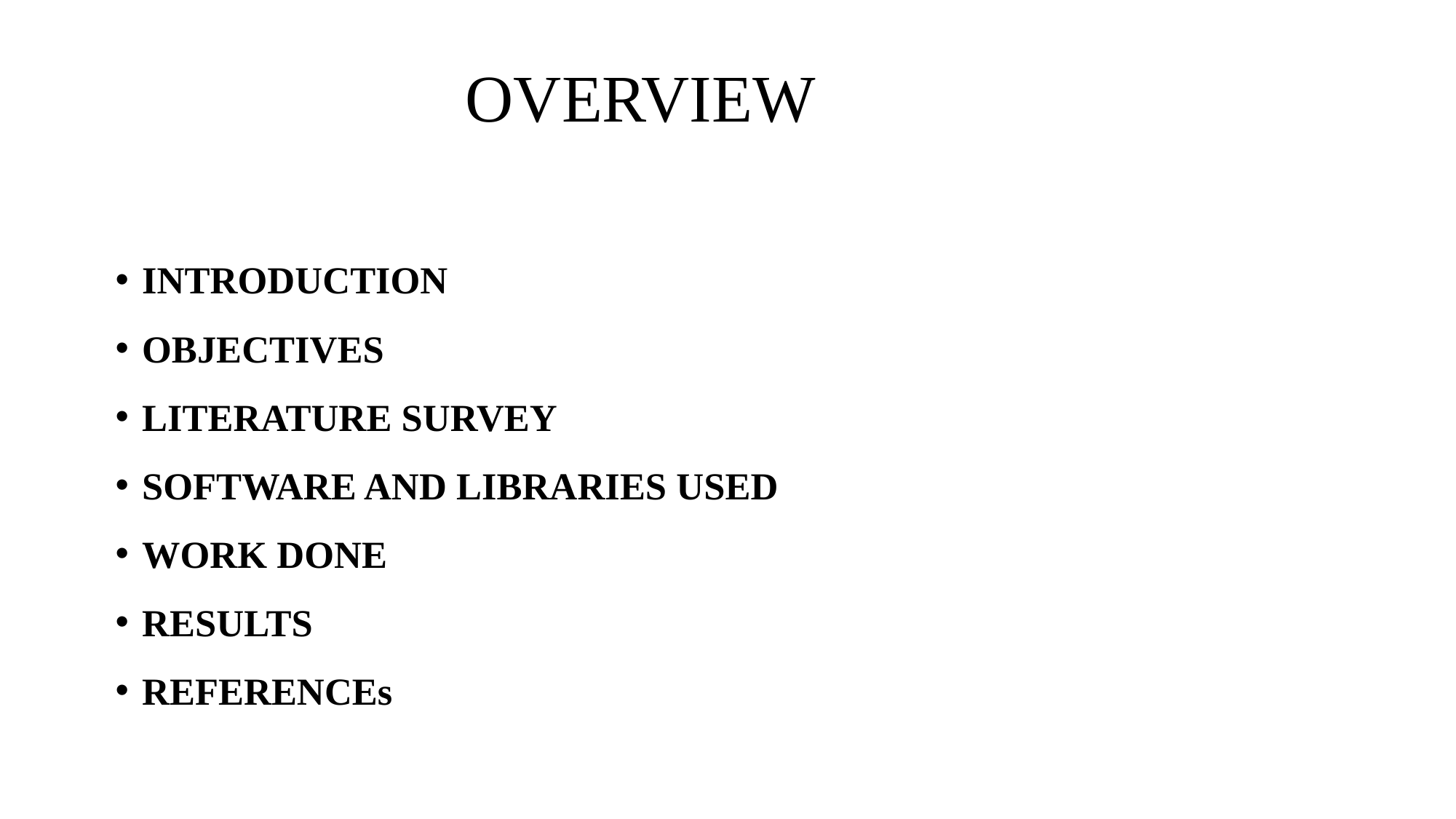

OVERVIEW

INTRODUCTION
OBJECTIVES
LITERATURE SURVEY
SOFTWARE AND LIBRARIES USED
WORK DONE
RESULTS
REFERENCEs